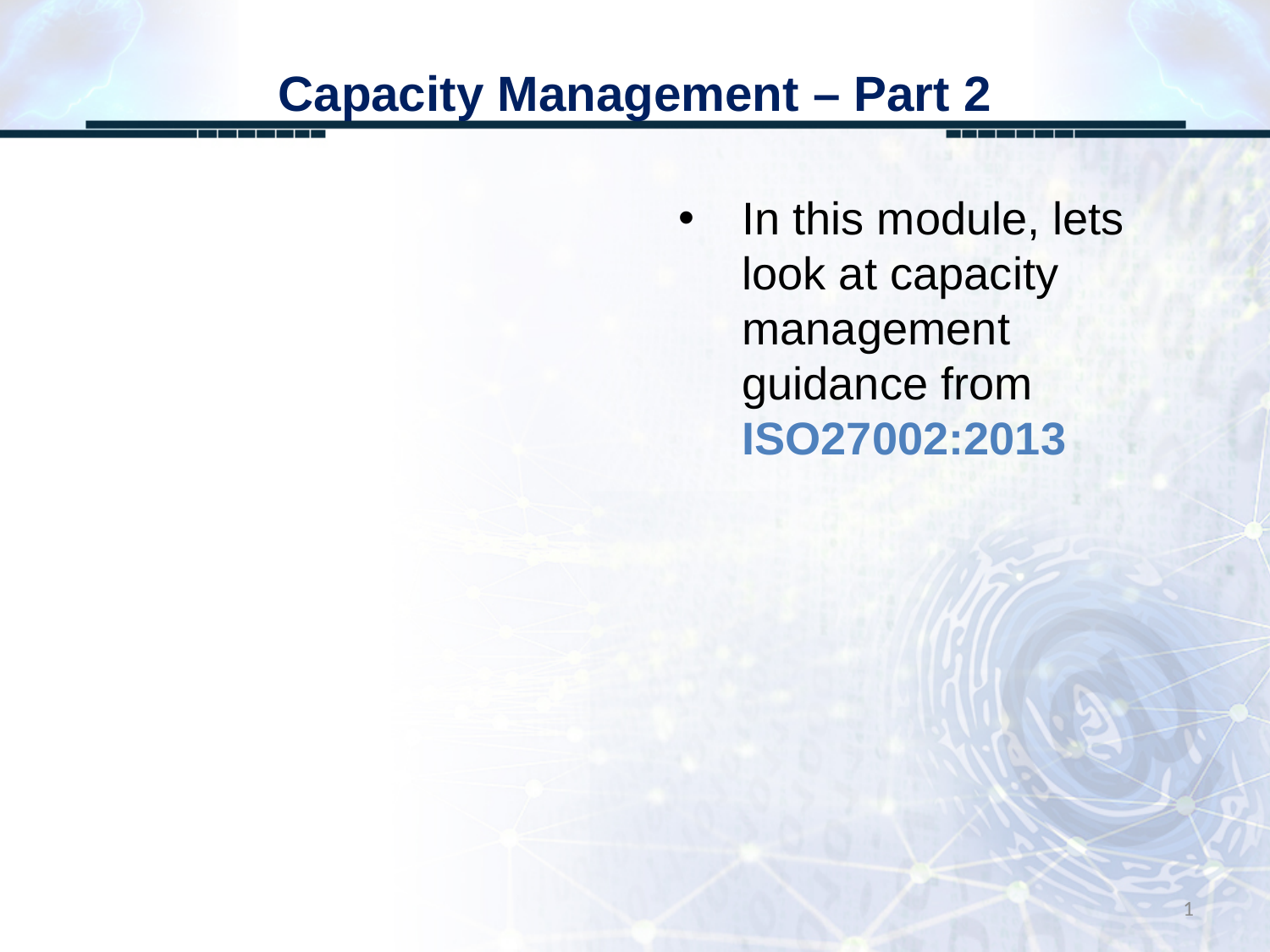

# Capacity Management – Part 2
In this module, lets look at capacity management guidance from ISO27002:2013
1